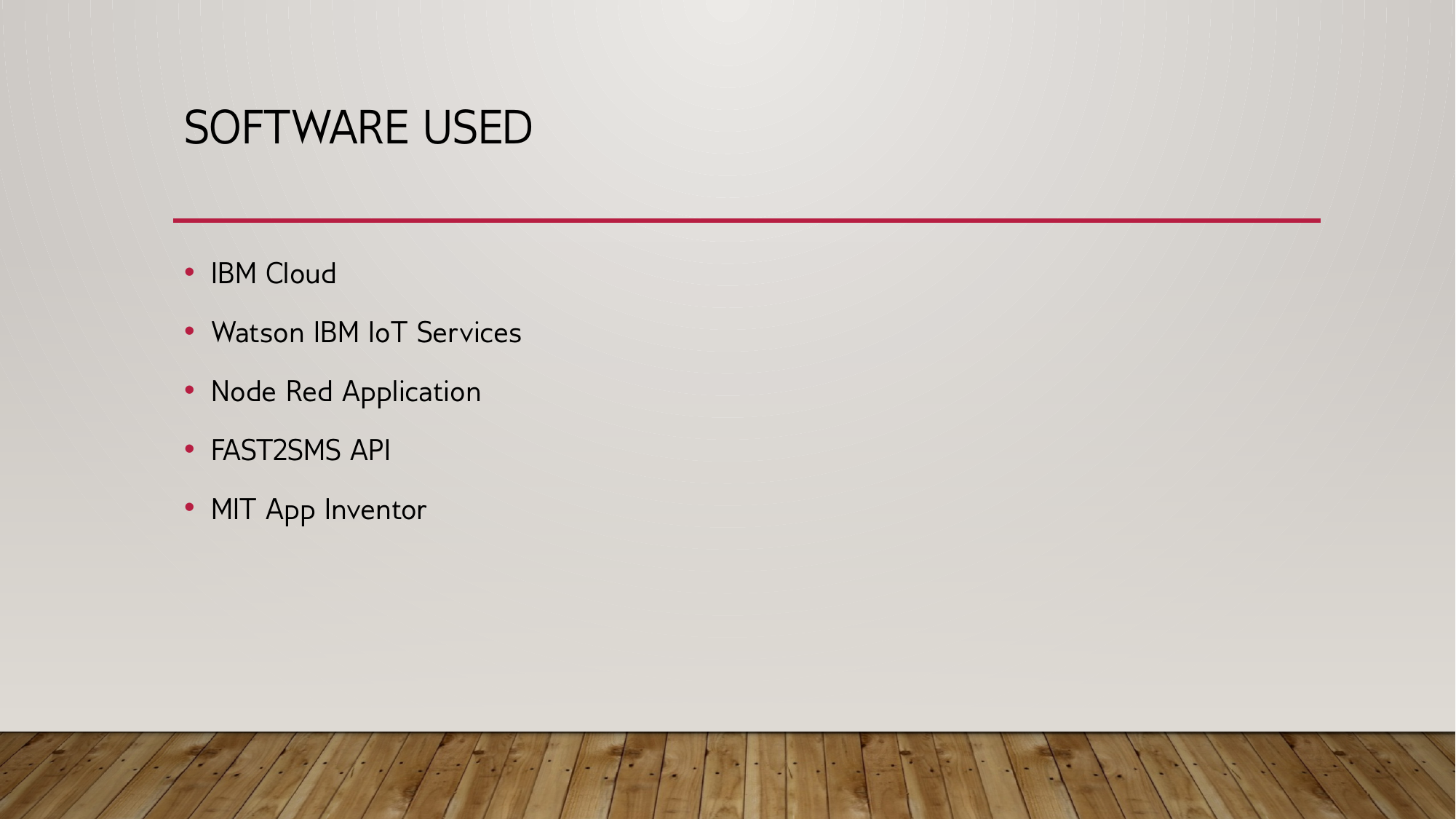

# Software Used
IBM Cloud
Watson IBM IoT Services
Node Red Application
FAST2SMS API
MIT App Inventor